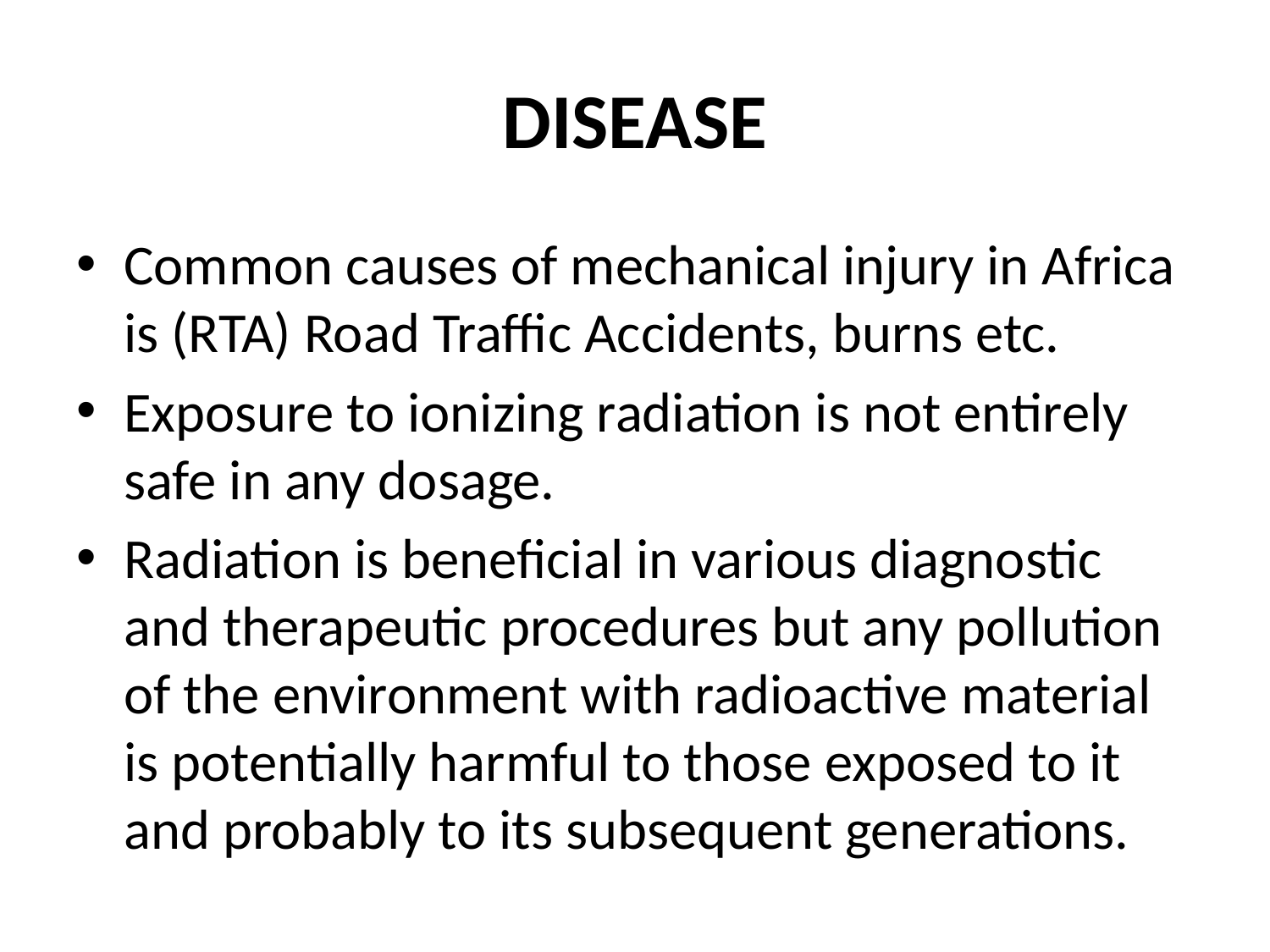

# DISEASE
Common causes of mechanical injury in Africa is (RTA) Road Traffic Accidents, burns etc.
Exposure to ionizing radiation is not entirely safe in any dosage.
Radiation is beneficial in various diagnostic and therapeutic procedures but any pollution of the environment with radioactive material is potentially harmful to those exposed to it and probably to its subsequent generations.